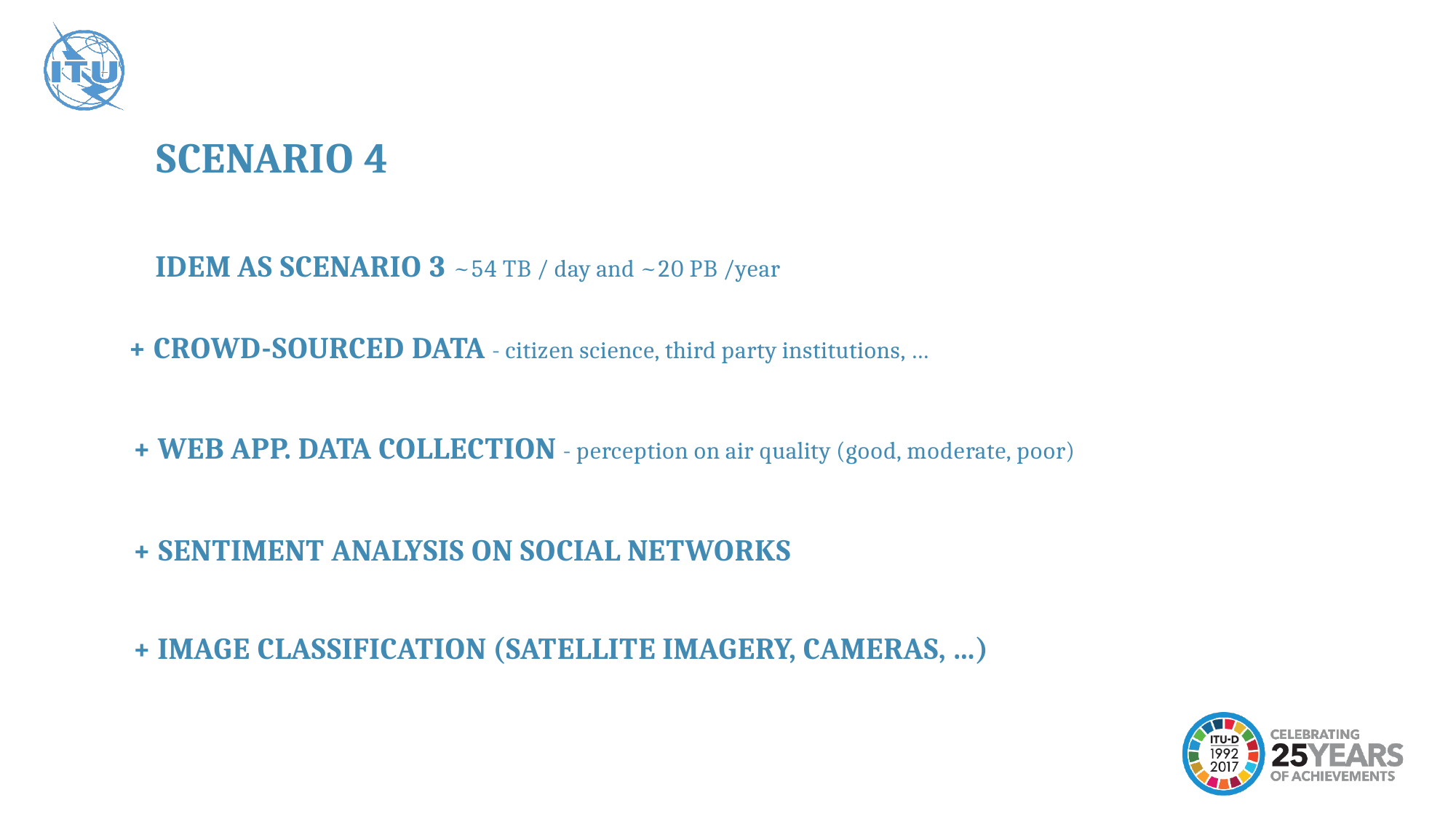

SCENARIO 4
IDEM AS SCENARIO 3 ~54 TB / day and ~20 PB /year
+ CROWD-SOURCED DATA - citizen science, third party institutions, …
+ WEB APP. DATA COLLECTION - perception on air quality (good, moderate, poor)
+ SENTIMENT ANALYSIS ON SOCIAL NETWORKS
+ IMAGE CLASSIFICATION (SATELLITE IMAGERY, CAMERAS, …)